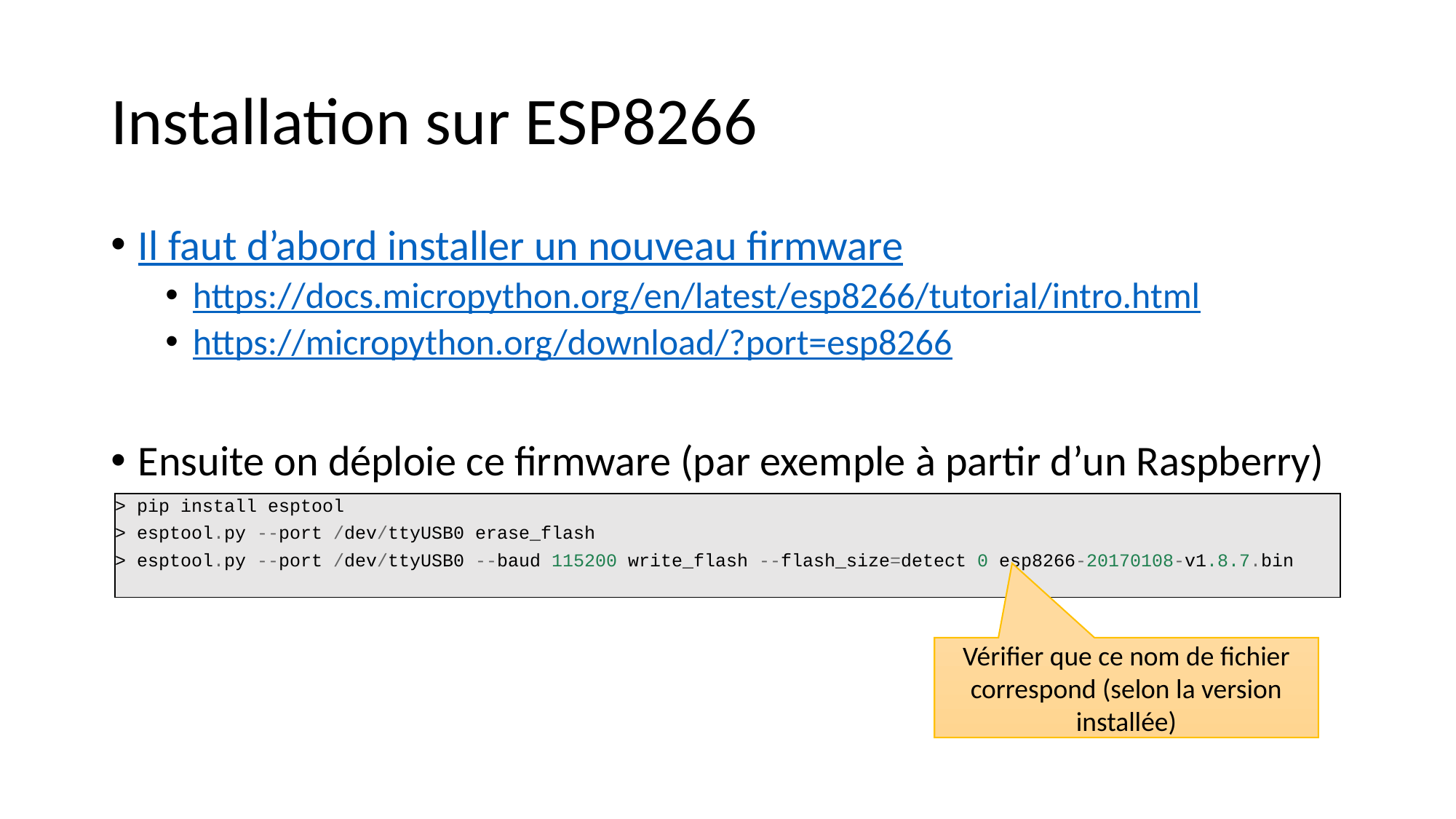

# Installation sur ESP8266
Il faut d’abord installer un nouveau firmware
https://docs.micropython.org/en/latest/esp8266/tutorial/intro.html
https://micropython.org/download/?port=esp8266

Ensuite on déploie ce firmware (par exemple à partir d’un Raspberry)

> pip install esptool
> esptool.py --port /dev/ttyUSB0 erase_flash
> esptool.py --port /dev/ttyUSB0 --baud 115200 write_flash --flash_size=detect 0 esp8266-20170108-v1.8.7.bin

Vérifier que ce nom de fichier correspond (selon la version installée)